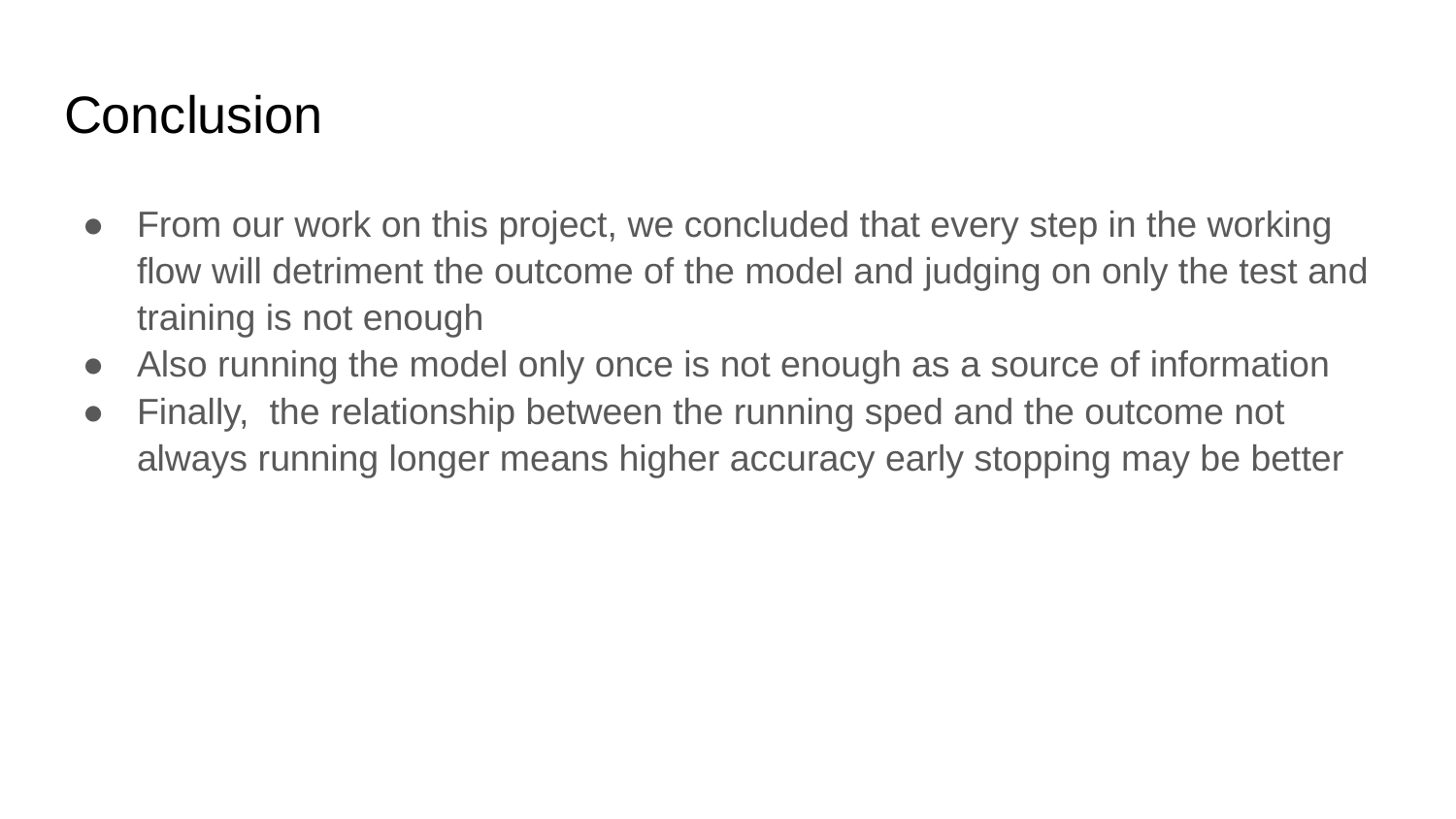

# Conclusion
From our work on this project, we concluded that every step in the working flow will detriment the outcome of the model and judging on only the test and training is not enough
Also running the model only once is not enough as a source of information
Finally,  the relationship between the running sped and the outcome not always running longer means higher accuracy early stopping may be better